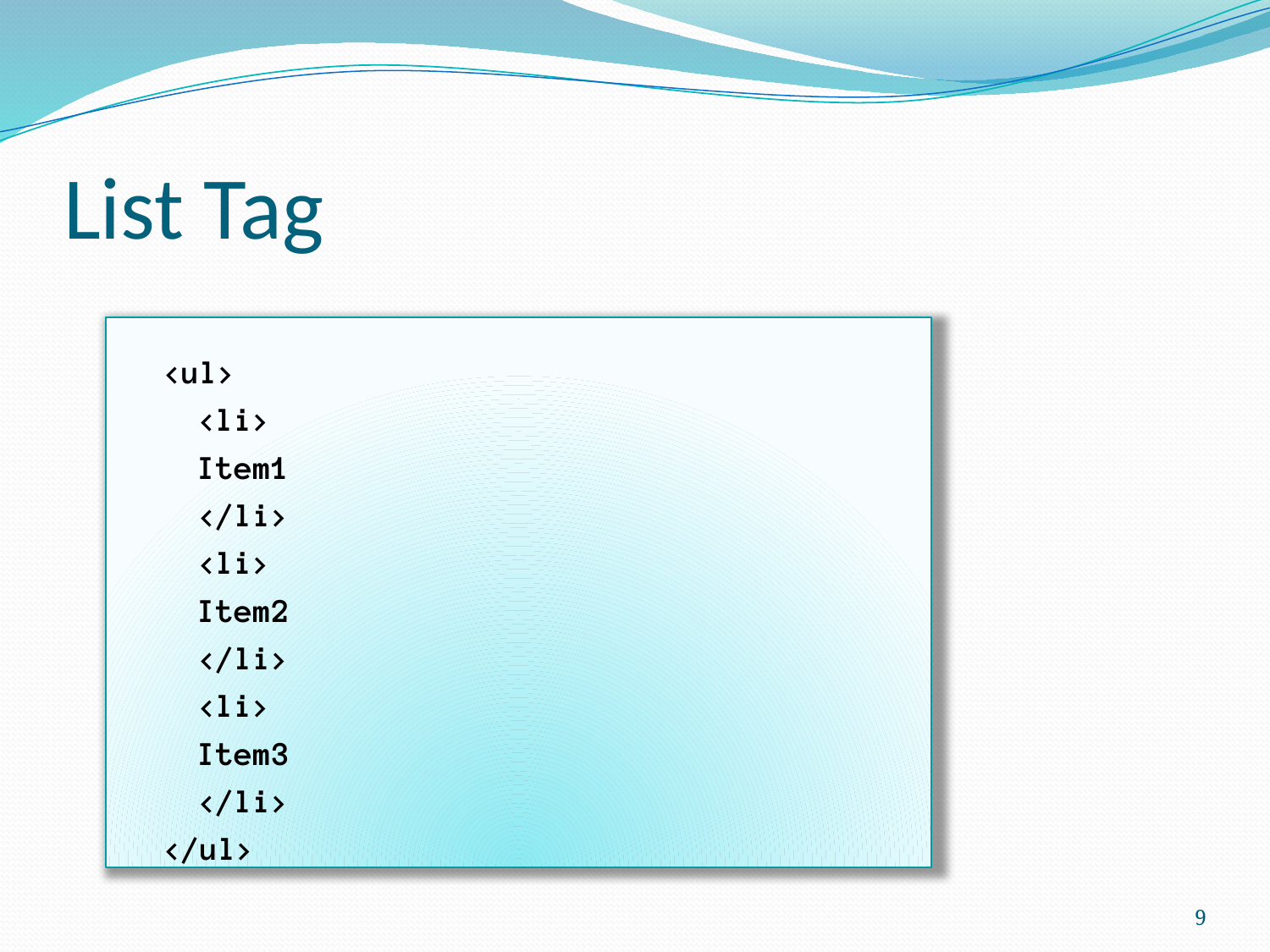

# List Tag

<ul>
<li>
	Item1
</li>
<li>
	Item2
</li>
<li>
	Item3
</li>
</ul>

9